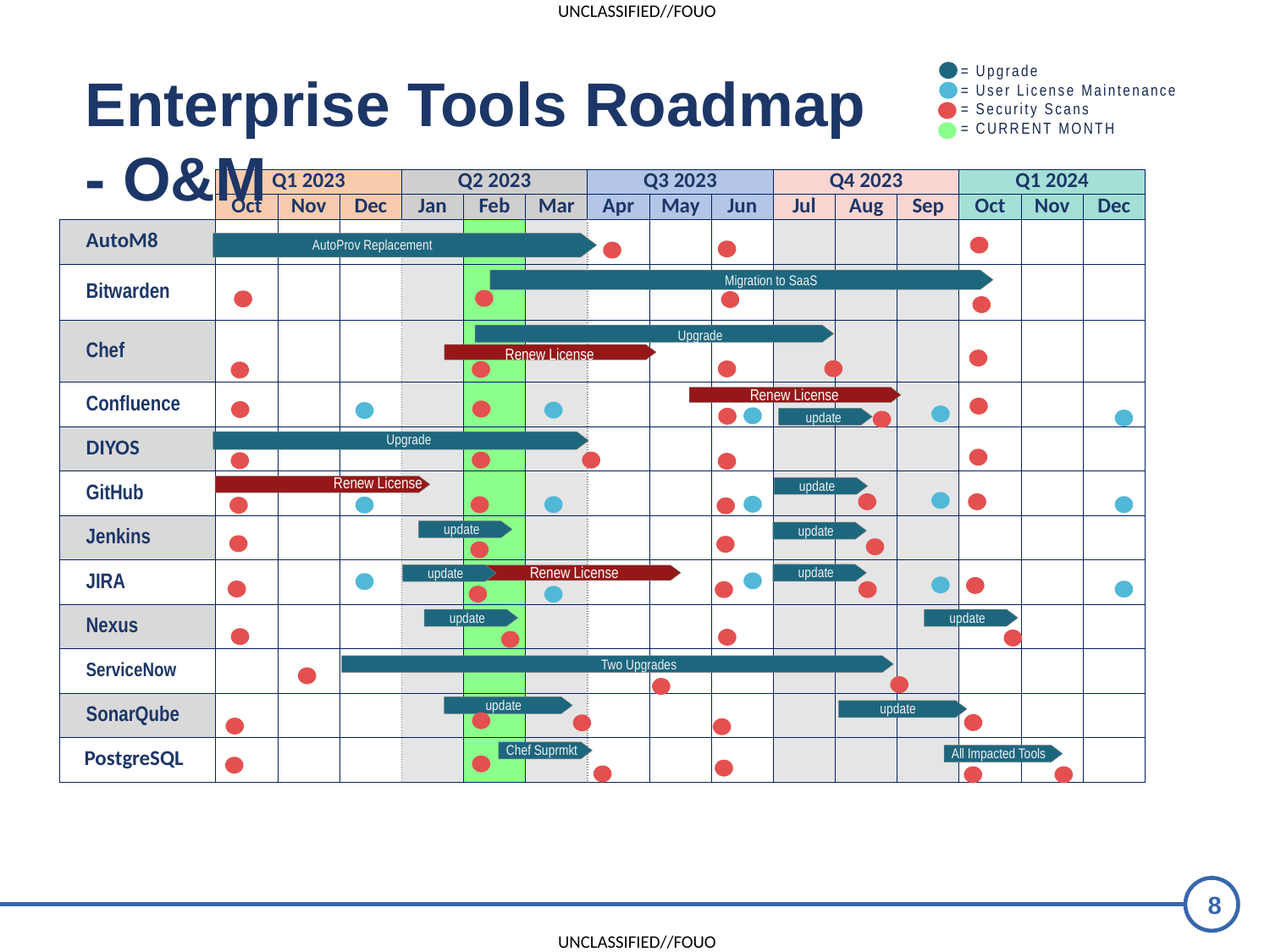

= Upgrade
= User License Maintenance
= Security Scans
= CURRENT MONTH
Enterprise Tools Roadmap - O&M

|  | Q1 2023 |  |  | Q2 2023 |  |  | Q3 2023 |  |  | Q4 2023 |  |  | Q1 2024 |  |  |
| --- | --- | --- | --- | --- | --- | --- | --- | --- | --- | --- | --- | --- | --- | --- | --- |
|  | Oct | Nov | Dec | Jan | Feb | Mar | Apr | May | Jun | Jul | Aug | Sep | Oct | Nov | Dec |
| AutoM8 |  |  |  |  |  |  |  |  |  |  |  |  |  |  |  |
| Bitwarden |  |  |  |  |  |  |  |  |  |  |  |  |  |  |  |
| Chef |  |  |  |  |  |  |  |  |  |  |  |  |  |  |  |
| Confluence |  |  |  |  |  |  |  |  |  |  |  |  |  |  |  |
| DIYOS |  |  |  |  |  |  |  |  |  |  |  |  |  |  |  |
| GitHub |  |  |  |  |  |  |  |  |  |  |  |  |  |  |  |
| Jenkins |  |  |  |  |  |  |  |  |  |  |  |  |  |  |  |
| JIRA |  |  |  |  |  |  |  |  |  |  |  |  |  |  |  |
| Nexus |  |  |  |  |  |  |  |  |  |  |  |  |  |  |  |
| ServiceNow |  |  |  |  |  |  |  |  |  |  |  |  |  |  |  |
| SonarQube |  |  |  |  |  |  |  |  |  |  |  |  |  |  |  |
| PostgreSQL |  |  |  |  |  |  |  |  |  |  |  |  |  |  |  |
AutoProv Replacement

Migration to SaaS

Upgrade

Renew License

Renew License

update

Upgrade

Renew License

update

update

update

Renew License

update

update

update

update

Two Upgrades

update

update

Chef Suprmkt

All Impacted Tools

8